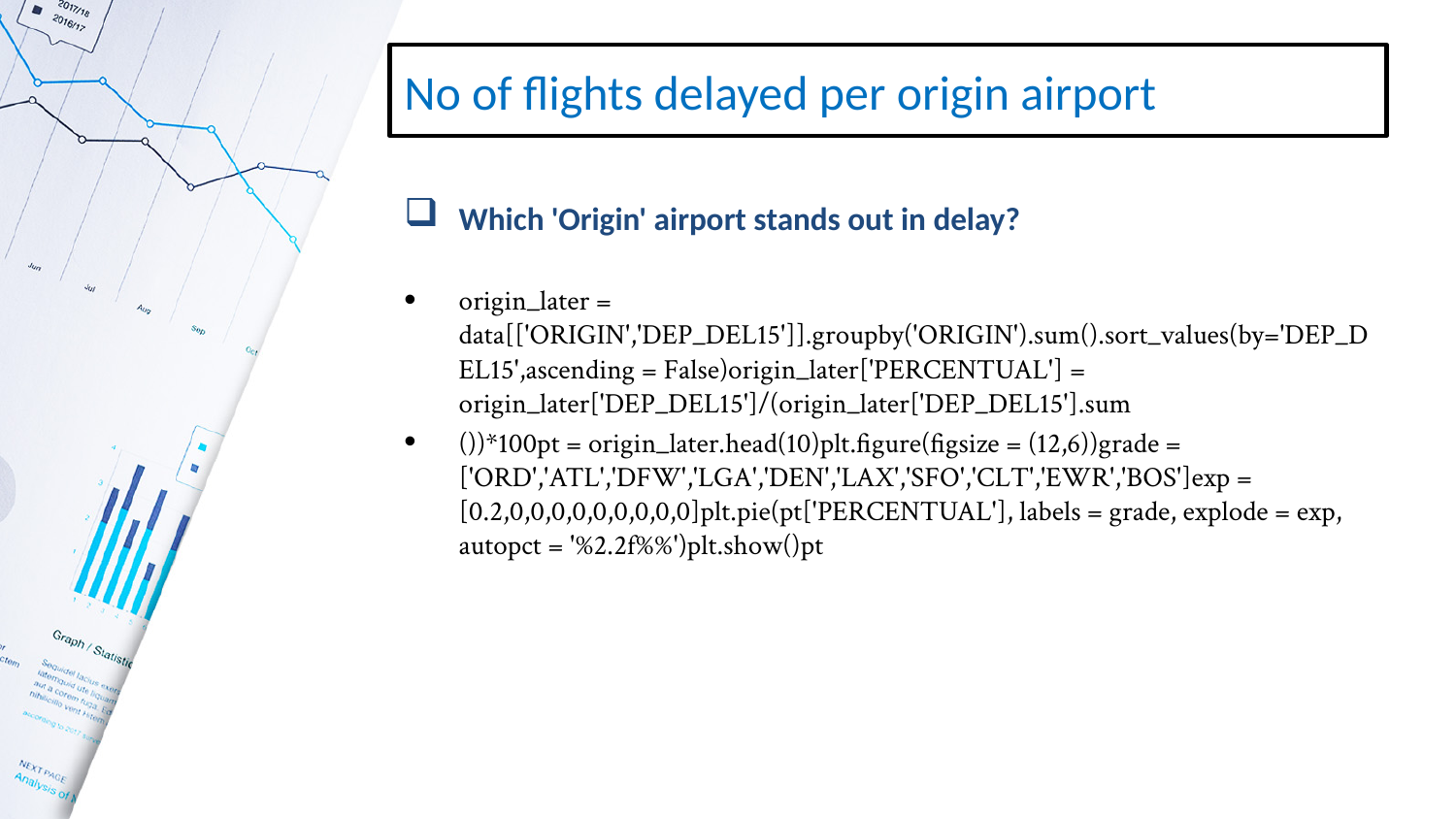

# No of flights delayed per origin airport
Which 'Origin' airport stands out in delay?

origin_later = data[['ORIGIN','DEP_DEL15']].groupby('ORIGIN').sum().sort_values(by='DEP_DEL15',ascending = False)origin_later['PERCENTUAL'] = origin_later['DEP_DEL15']/(origin_later['DEP_DEL15'].sum
())*100pt = origin_later.head(10)plt.figure(figsize = (12,6))grade = ['ORD','ATL','DFW','LGA','DEN','LAX','SFO','CLT','EWR','BOS']exp = [0.2,0,0,0,0,0,0,0,0,0]plt.pie(pt['PERCENTUAL'], labels = grade, explode = exp, autopct = '%2.2f%%')plt.show()pt